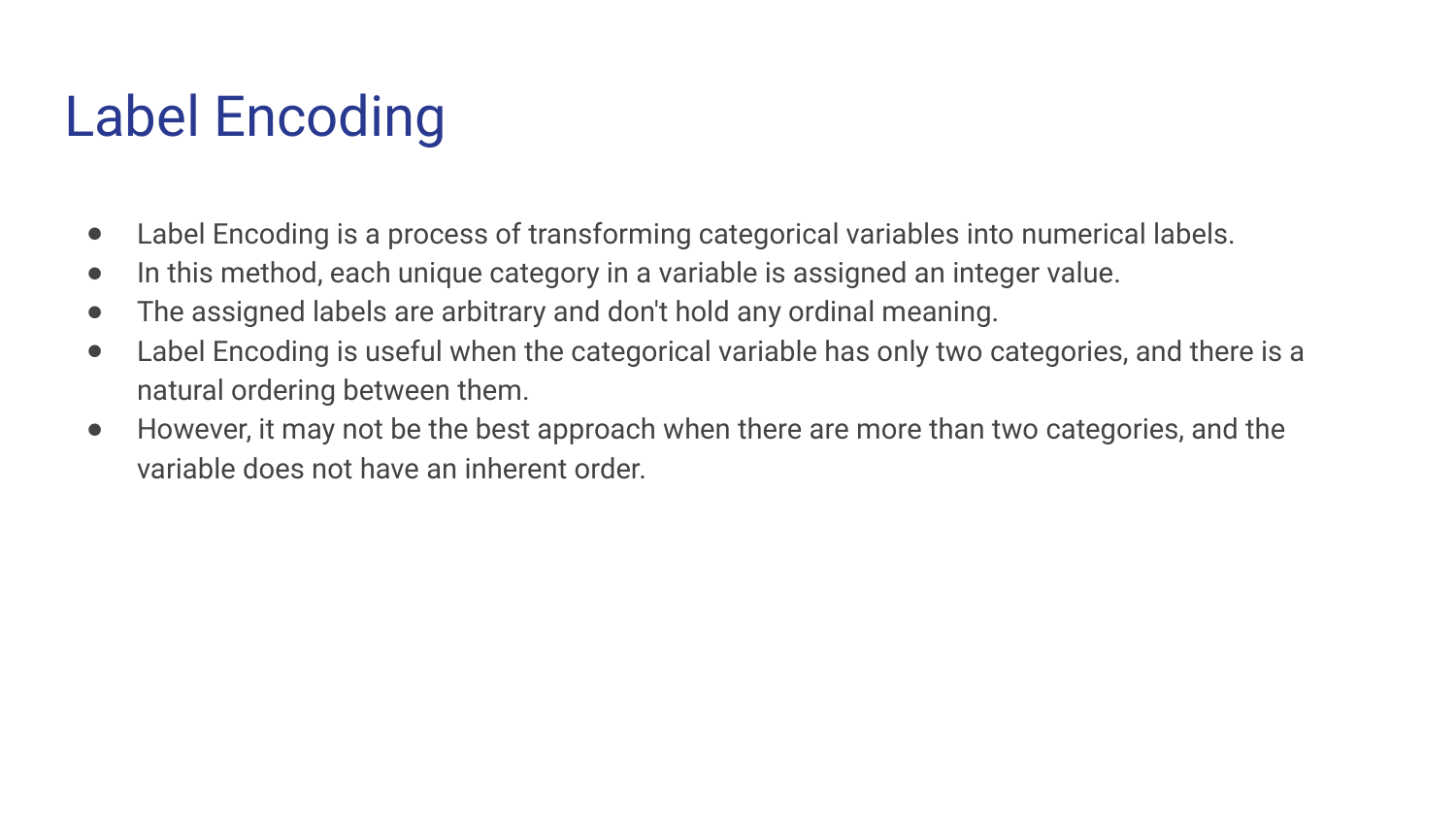

# Label Encoding
Label Encoding is a process of transforming categorical variables into numerical labels.
In this method, each unique category in a variable is assigned an integer value.
The assigned labels are arbitrary and don't hold any ordinal meaning.
Label Encoding is useful when the categorical variable has only two categories, and there is a natural ordering between them.
However, it may not be the best approach when there are more than two categories, and the variable does not have an inherent order.